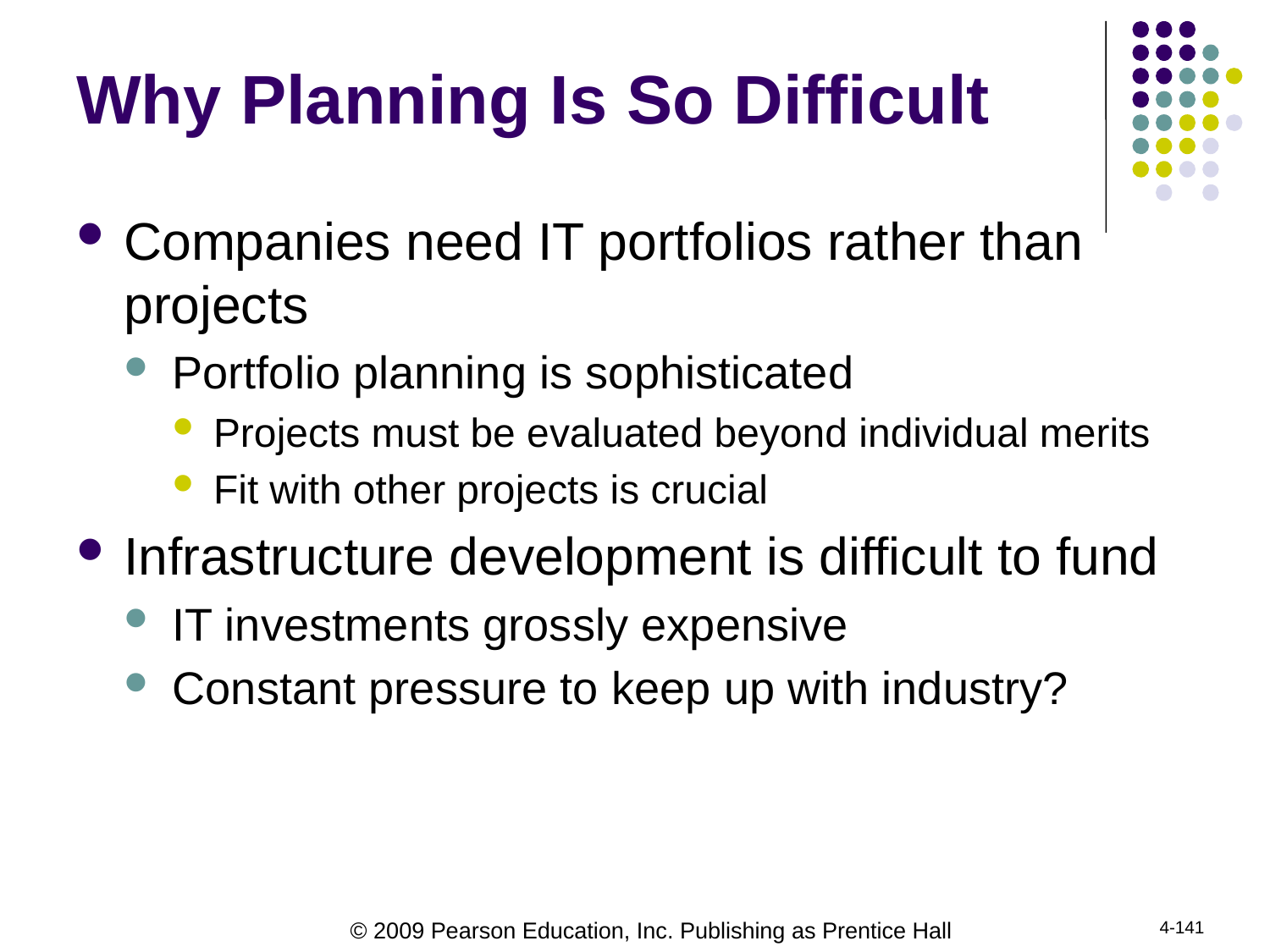

# Why Planning Is So Difficult
Companies need IT portfolios rather than projects
Portfolio planning is sophisticated
Projects must be evaluated beyond individual merits
Fit with other projects is crucial
Infrastructure development is difficult to fund
IT investments grossly expensive
Constant pressure to keep up with industry?
4-141